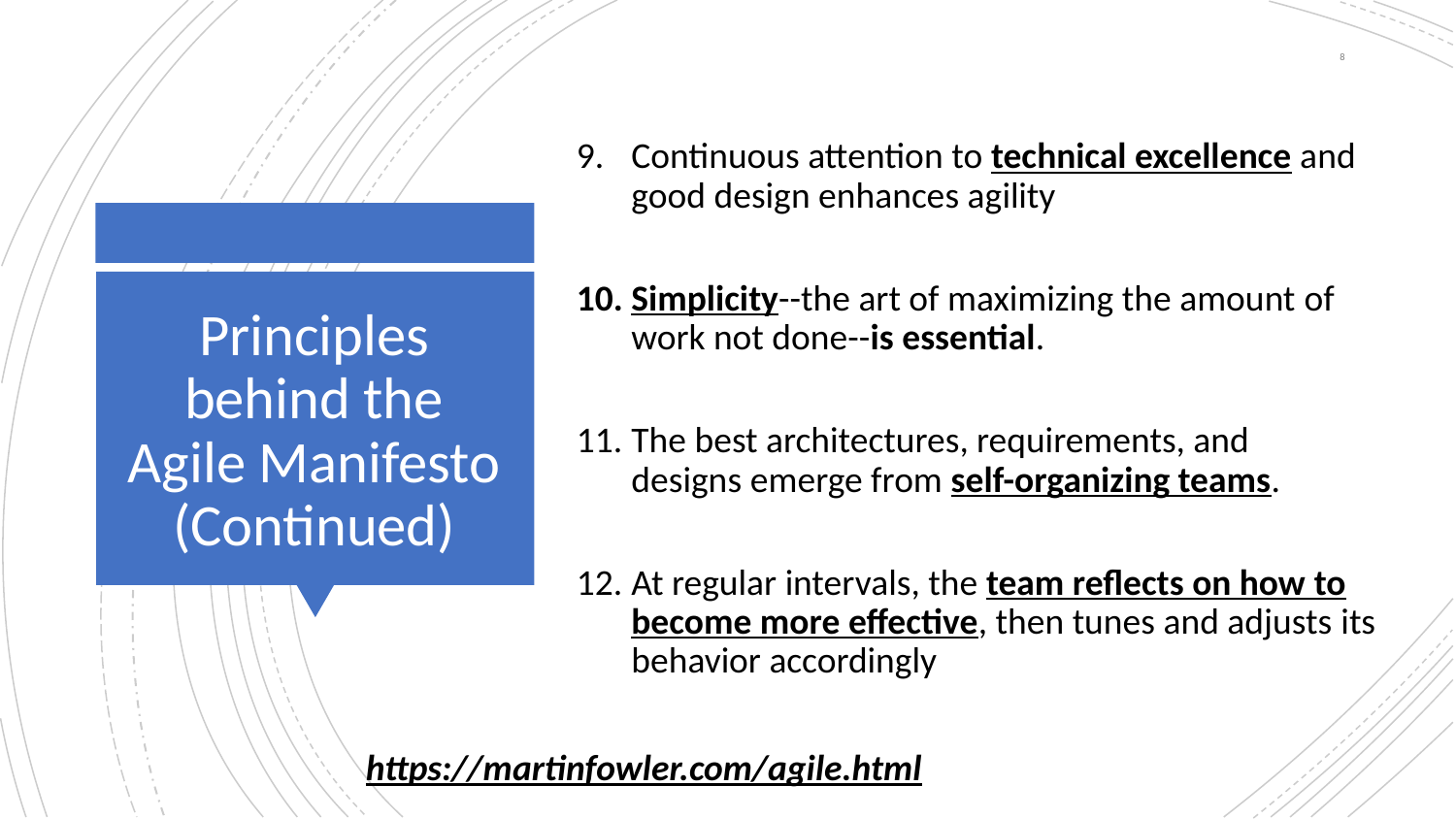

8
Continuous attention to technical excellence and good design enhances agility

Simplicity--the art of maximizing the amount of work not done--is essential.

The best architectures, requirements, and designs emerge from self-organizing teams.

At regular intervals, the team reflects on how to become more effective, then tunes and adjusts its behavior accordingly

# Principles behind the Agile Manifesto (Continued)
https://martinfowler.com/agile.html